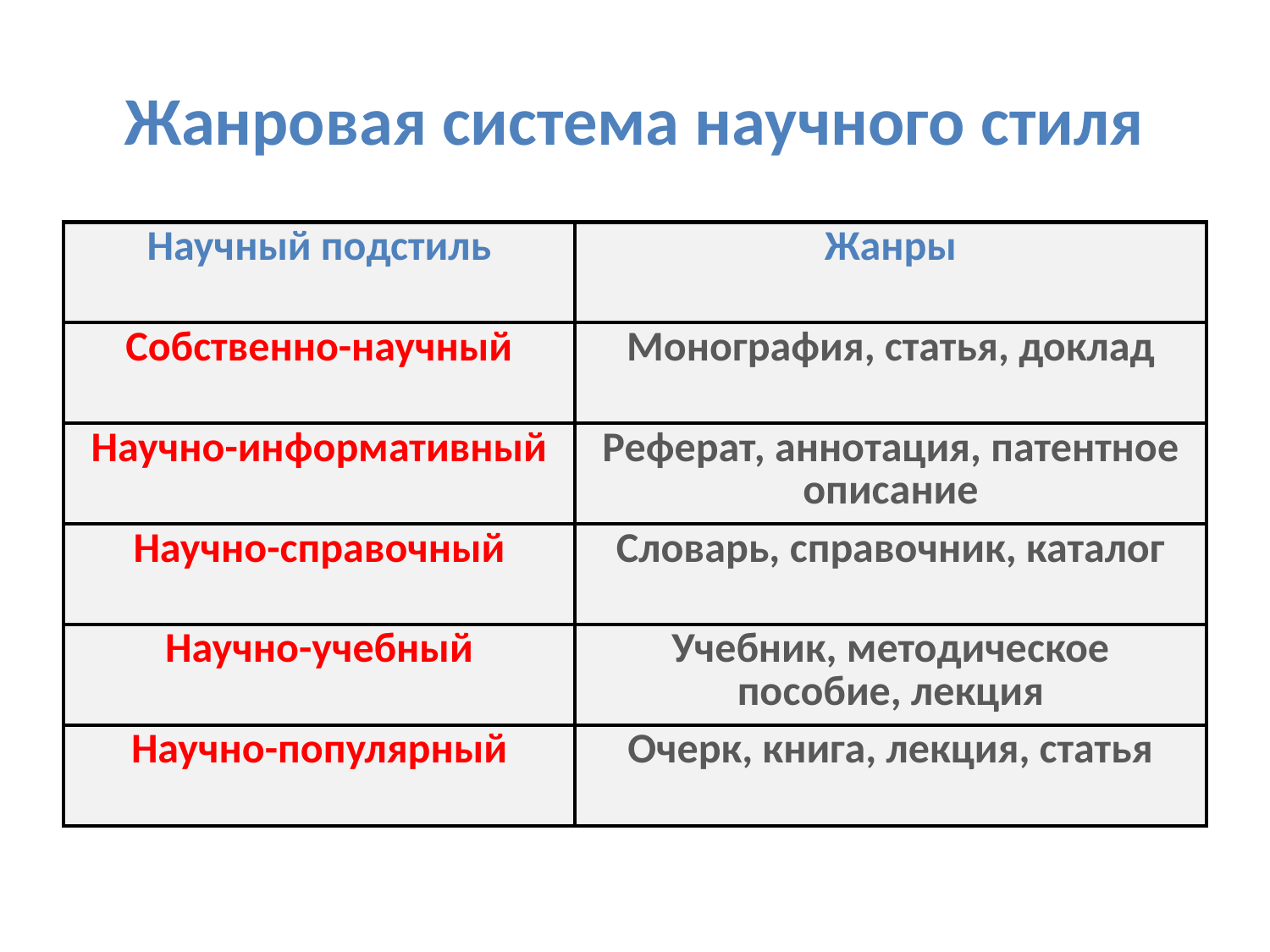

# Жанровая система научного стиля
| Научный подстиль | Жанры |
| --- | --- |
| Собственно-научный | Монография, статья, доклад |
| Научно-информативный | Реферат, аннотация, патентное описание |
| Научно-справочный | Словарь, справочник, каталог |
| Научно-учебный | Учебник, методическое пособие, лекция |
| Научно-популярный | Очерк, книга, лекция, статья |